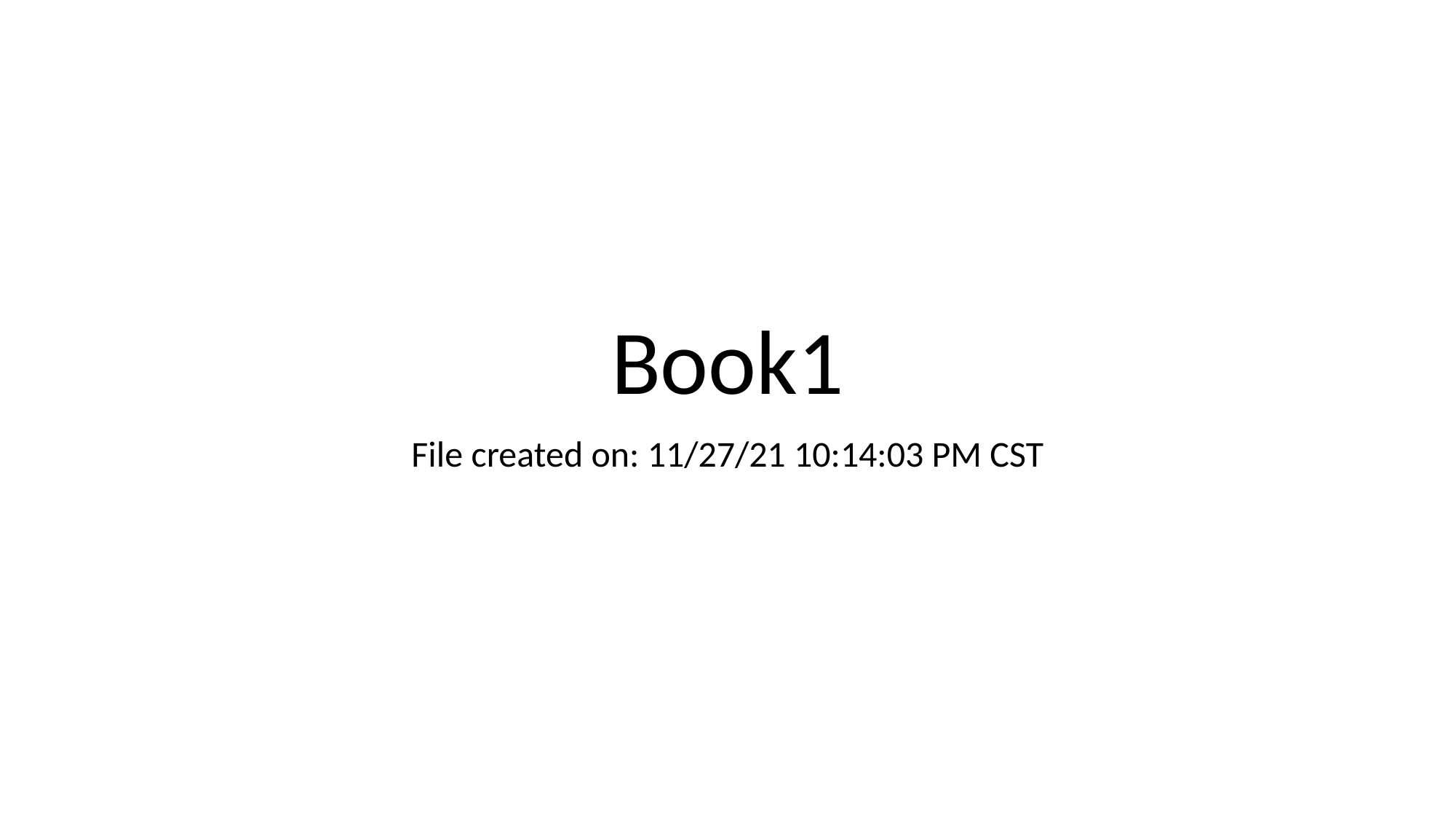

# Book1
File created on: 11/27/21 10:14:03 PM CST